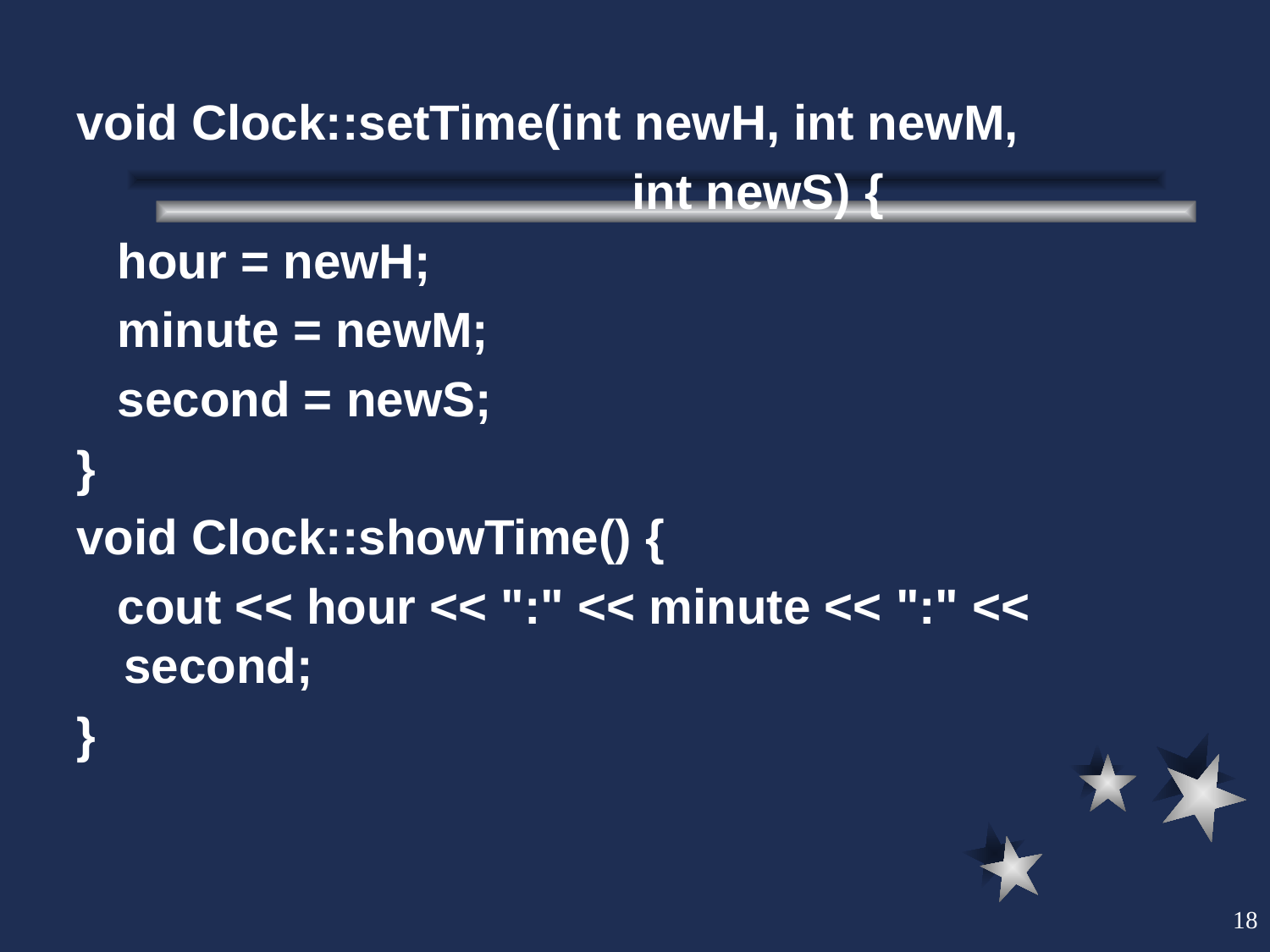

void Clock::setTime(int newH, int newM,
					int newS) {
   hour = newH;
   minute = newM;
   second = newS;
}
void Clock::showTime() {
   cout << hour << ":" << minute << ":" << 	second;
}
18